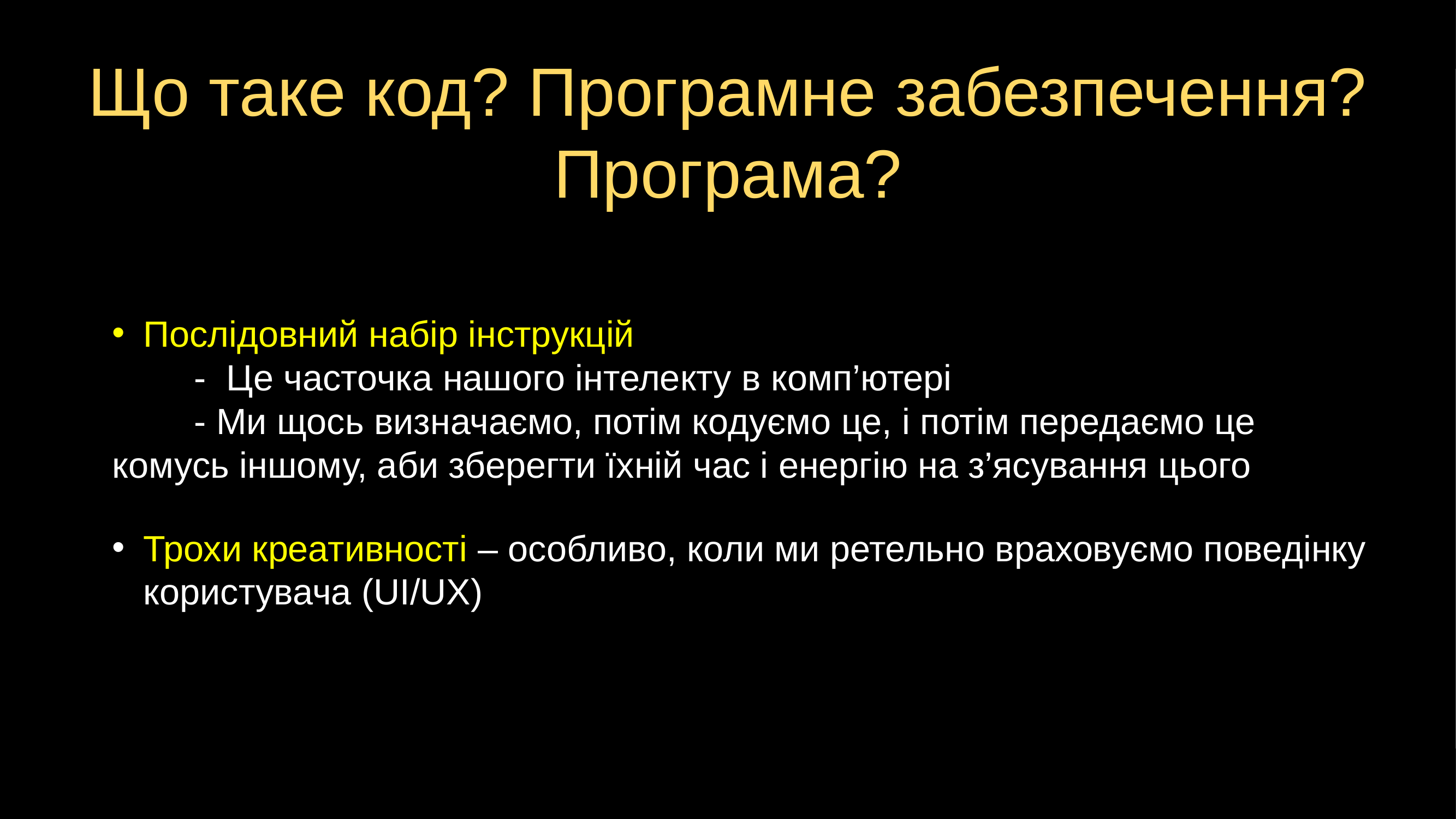

# Що таке код? Програмне забезпечення? Програма?
Послідовний набір інструкцій
	-  Це часточка нашого інтелекту в комп’ютері
	- Ми щось визначаємо, потім кодуємо це, і потім передаємо це комусь іншому, аби зберегти їхній час і енергію на з’ясування цього
Трохи креативності – особливо, коли ми ретельно враховуємо поведінку користувача (UI/UX)